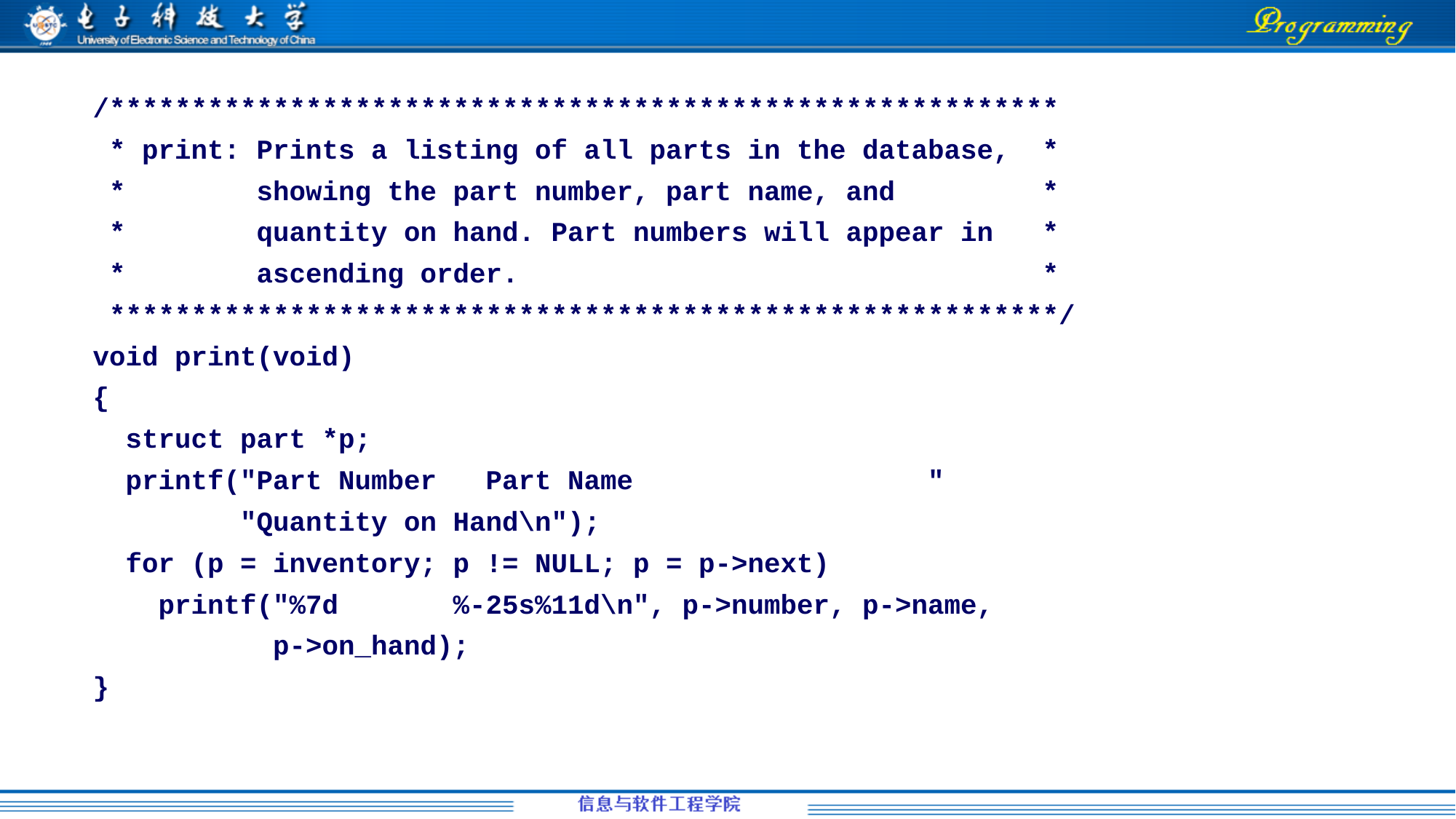

/**********************************************************
 * print: Prints a listing of all parts in the database,  *
 *        showing the part number, part name, and         *
 *        quantity on hand. Part numbers will appear in   *
 *        ascending order.                                *
 **********************************************************/
void print(void)
{
  struct part *p;
  printf("Part Number   Part Name                  "
         "Quantity on Hand\n");
  for (p = inventory; p != NULL; p = p->next)
    printf("%7d       %-25s%11d\n", p->number, p->name,
           p->on_hand);
}